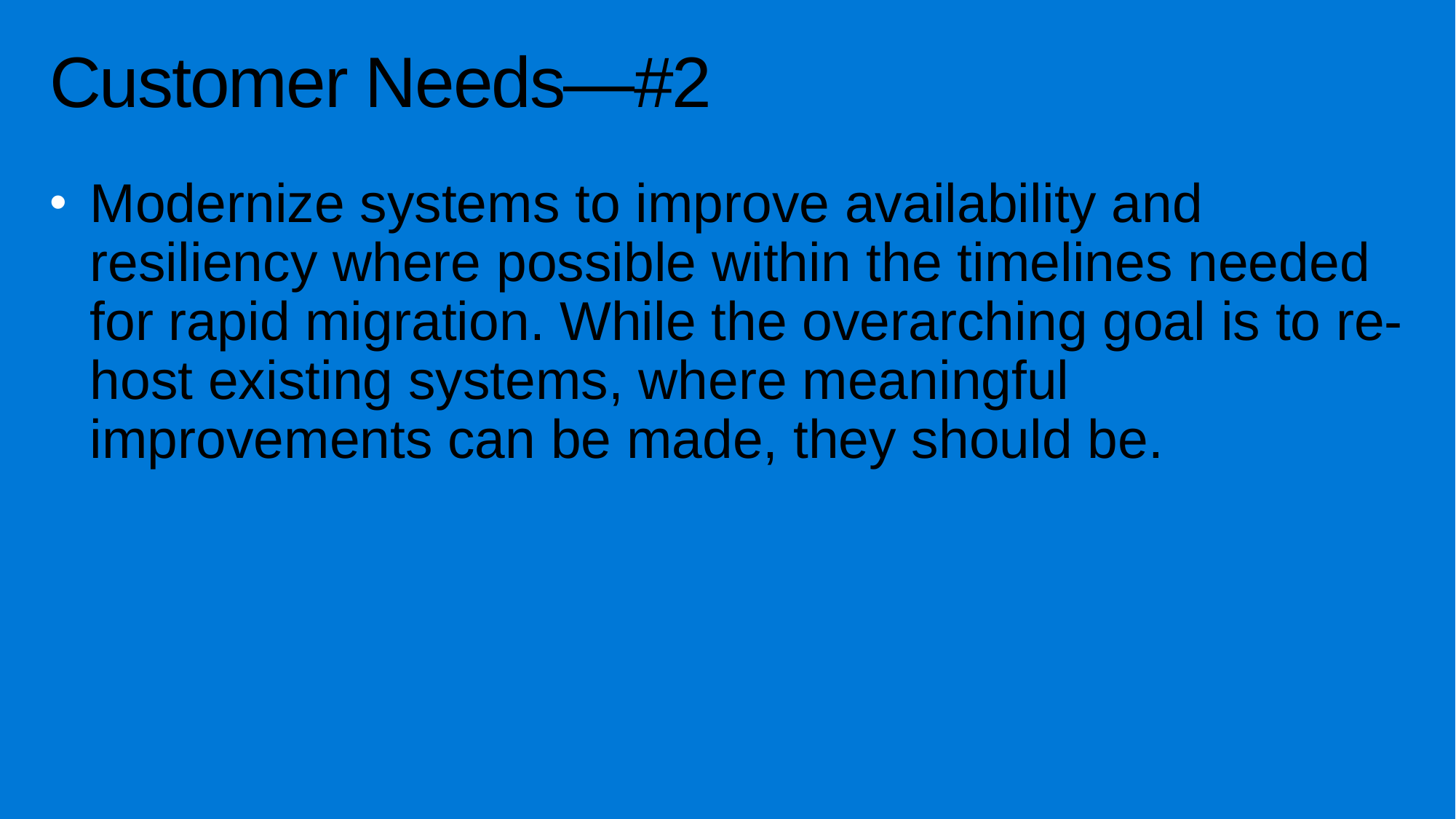

# Customer Needs—#2
Modernize systems to improve availability and resiliency where possible within the timelines needed for rapid migration. While the overarching goal is to re-host existing systems, where meaningful improvements can be made, they should be.